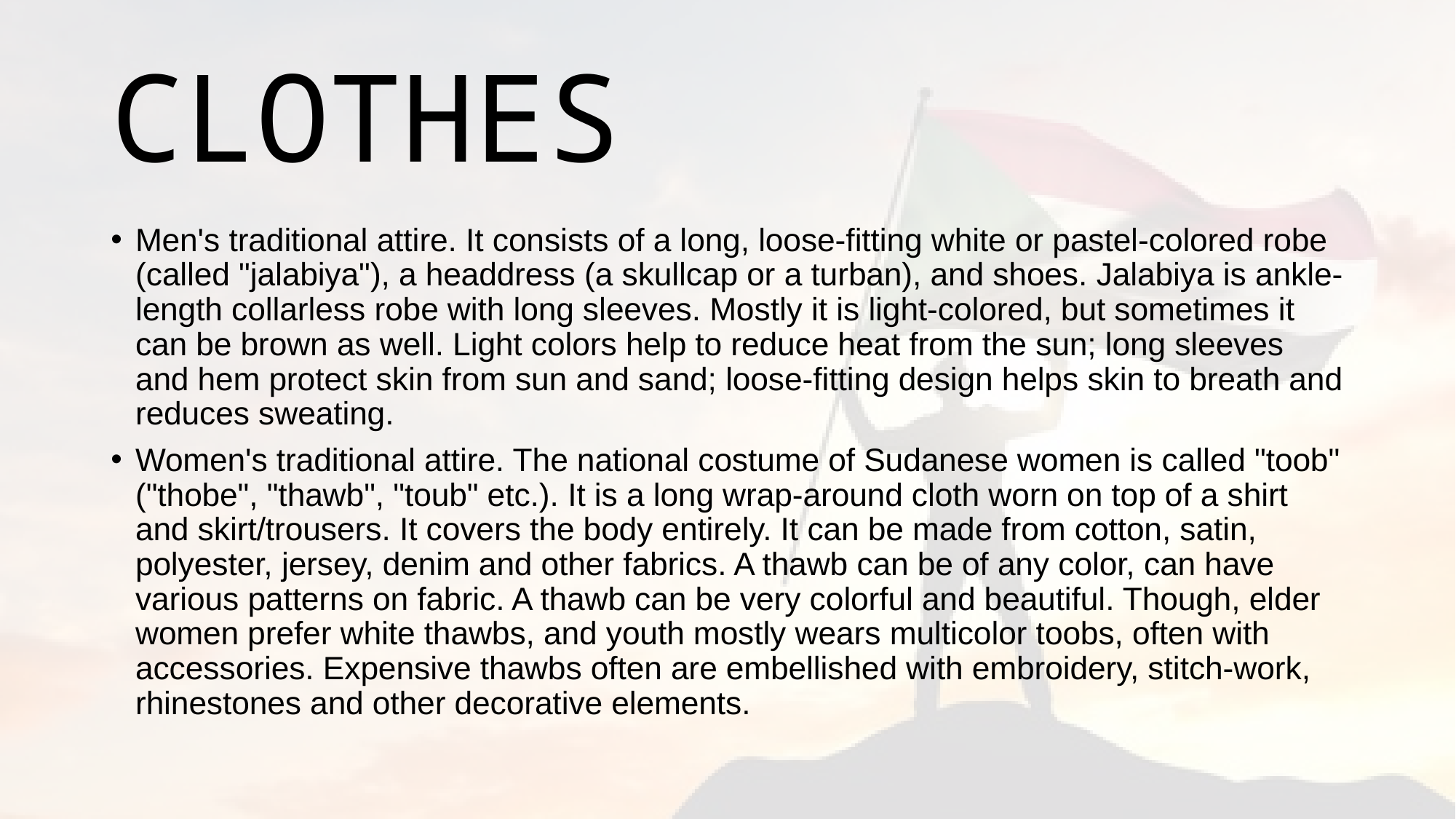

# CLOTHES
Men's traditional attire. It consists of a long, loose-fitting white or pastel-colored robe (called "jalabiya"), a headdress (a skullcap or a turban), and shoes. Jalabiya is ankle-length collarless robe with long sleeves. Mostly it is light-colored, but sometimes it can be brown as well. Light colors help to reduce heat from the sun; long sleeves and hem protect skin from sun and sand; loose-fitting design helps skin to breath and reduces sweating.
Women's traditional attire. The national costume of Sudanese women is called "toob" ("thobe", "thawb", "toub" etc.). It is a long wrap-around cloth worn on top of a shirt and skirt/trousers. It covers the body entirely. It can be made from cotton, satin, polyester, jersey, denim and other fabrics. A thawb can be of any color, can have various patterns on fabric. A thawb can be very colorful and beautiful. Though, elder women prefer white thawbs, and youth mostly wears multicolor toobs, often with accessories. Expensive thawbs often are embellished with embroidery, stitch-work, rhinestones and other decorative elements.